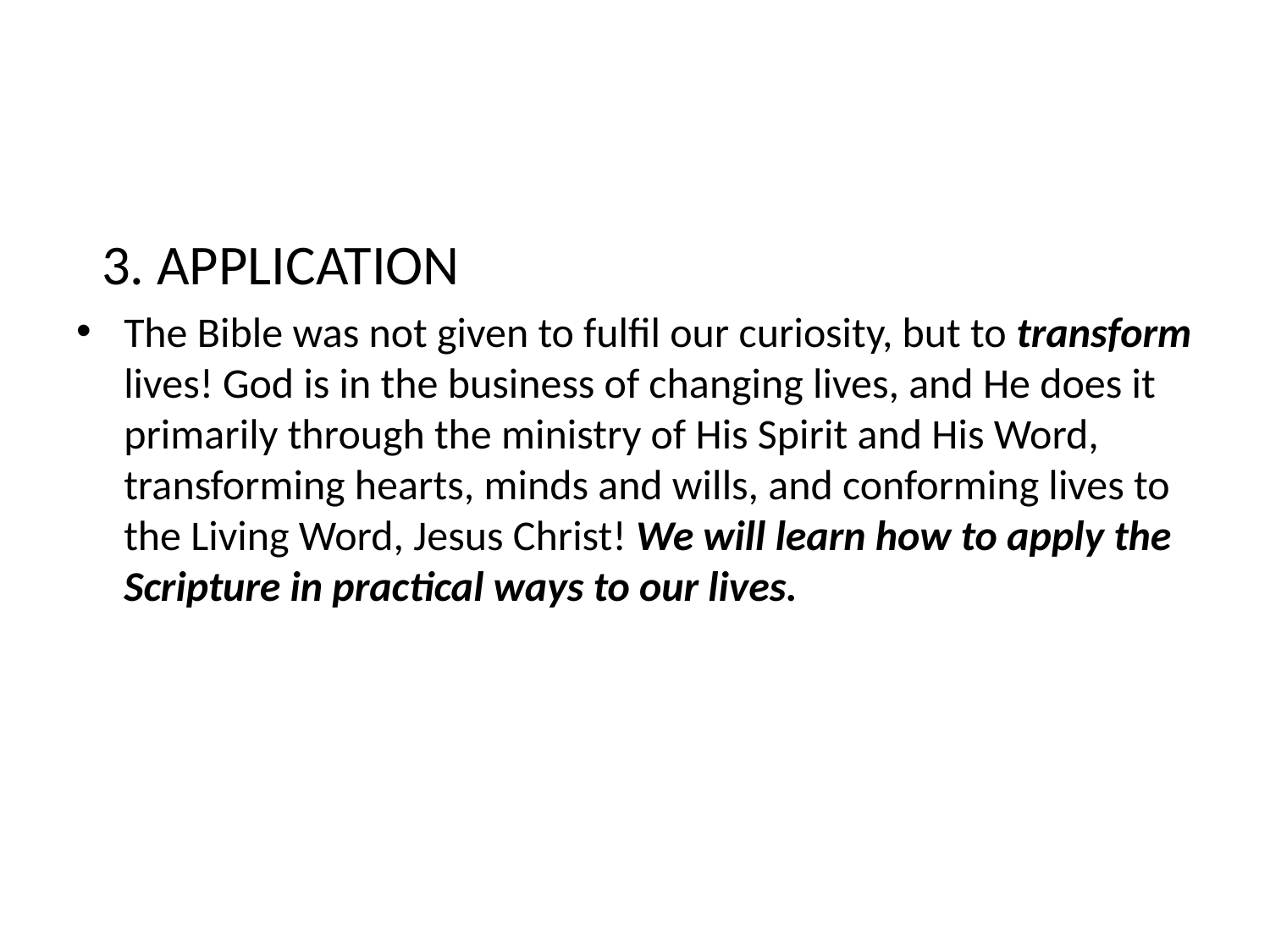

#
  3. APPLICATION
The Bible was not given to fulfil our curiosity, but to transform lives! God is in the business of changing lives, and He does it primarily through the ministry of His Spirit and His Word, transforming hearts, minds and wills, and conforming lives to the Living Word, Jesus Christ! We will learn how to apply the Scripture in practical ways to our lives.